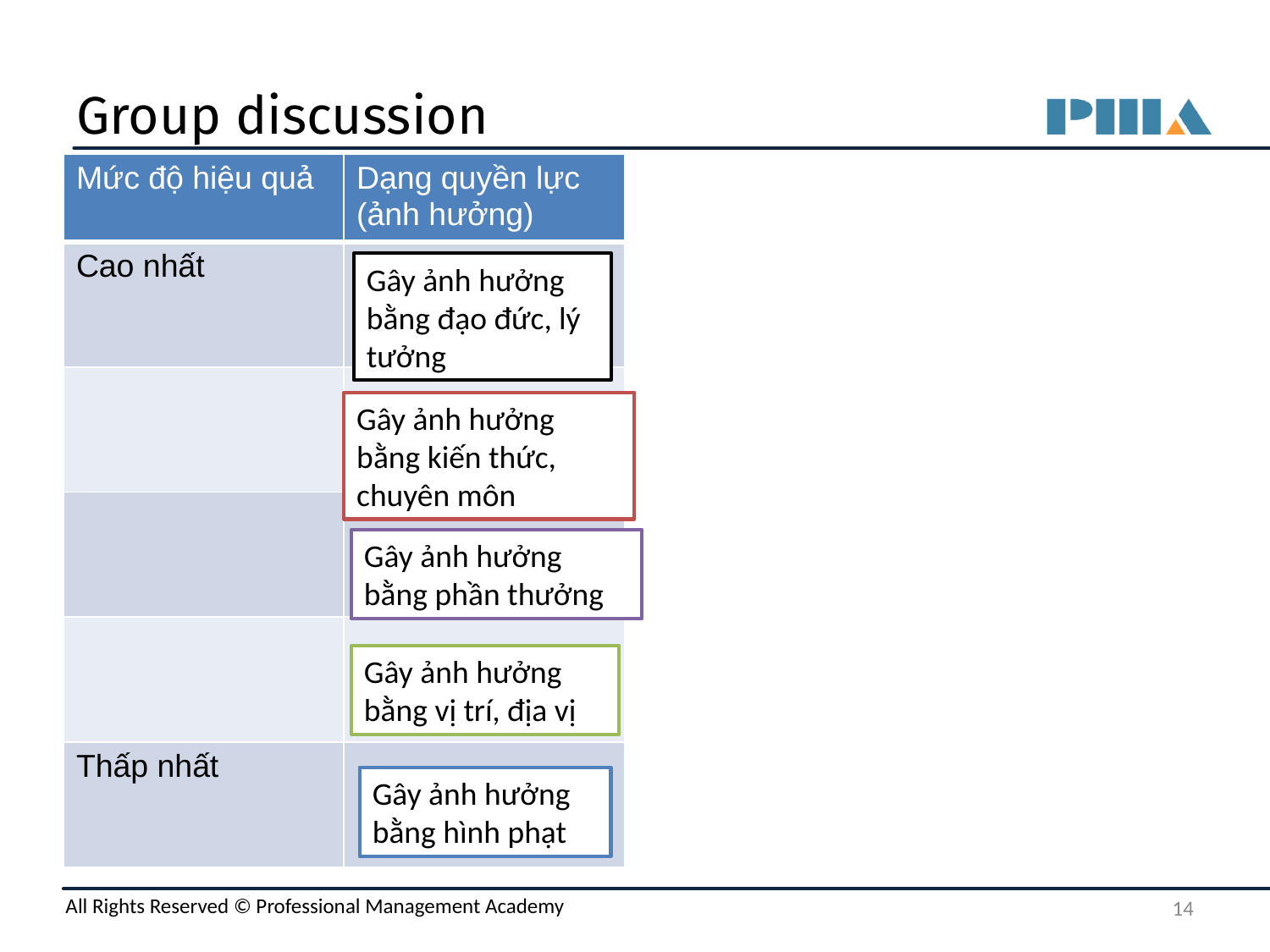

# Group discussion
| Mức độ hiệu quả | Dạng quyền lực (ảnh hưởng) |
| --- | --- |
| Cao nhất |  |
|  |  |
|  |  |
|  |  |
| Thấp nhất |  |

Gây ảnh hưởng
bằng đạo đức, lý tưởng
Gây ảnh hưởng
bằng kiến thức, chuyên môn
Gây ảnh hưởng
bằng phần thưởng
Gây ảnh hưởng
bằng vị trí, địa vị
Gây ảnh hưởng
bằng hình phạt